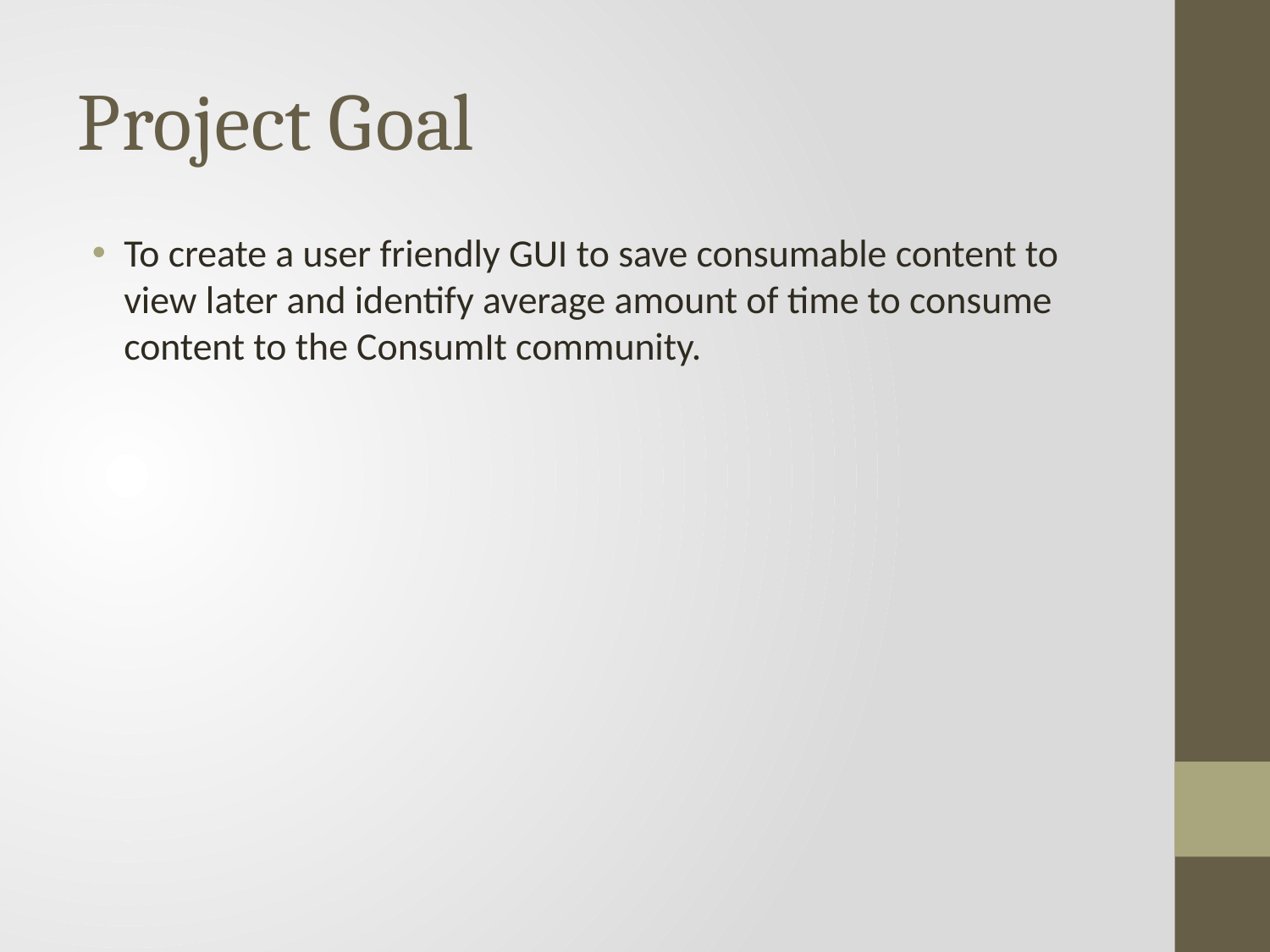

# Project Goal
To create a user friendly GUI to save consumable content to view later and identify average amount of time to consume content to the ConsumIt community.